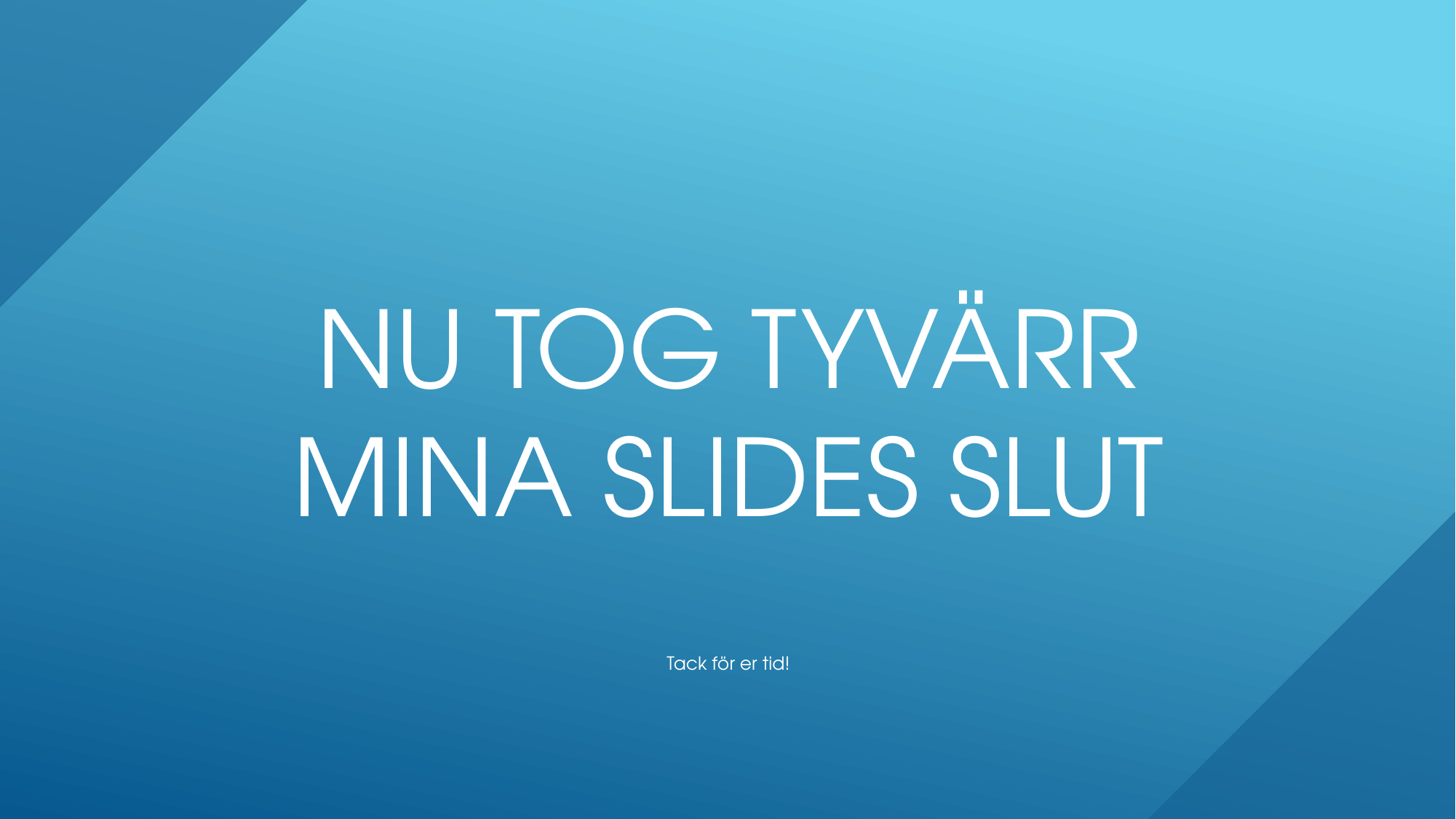

# Nu tog tyvärr mina slides slut
Tack för er tid!